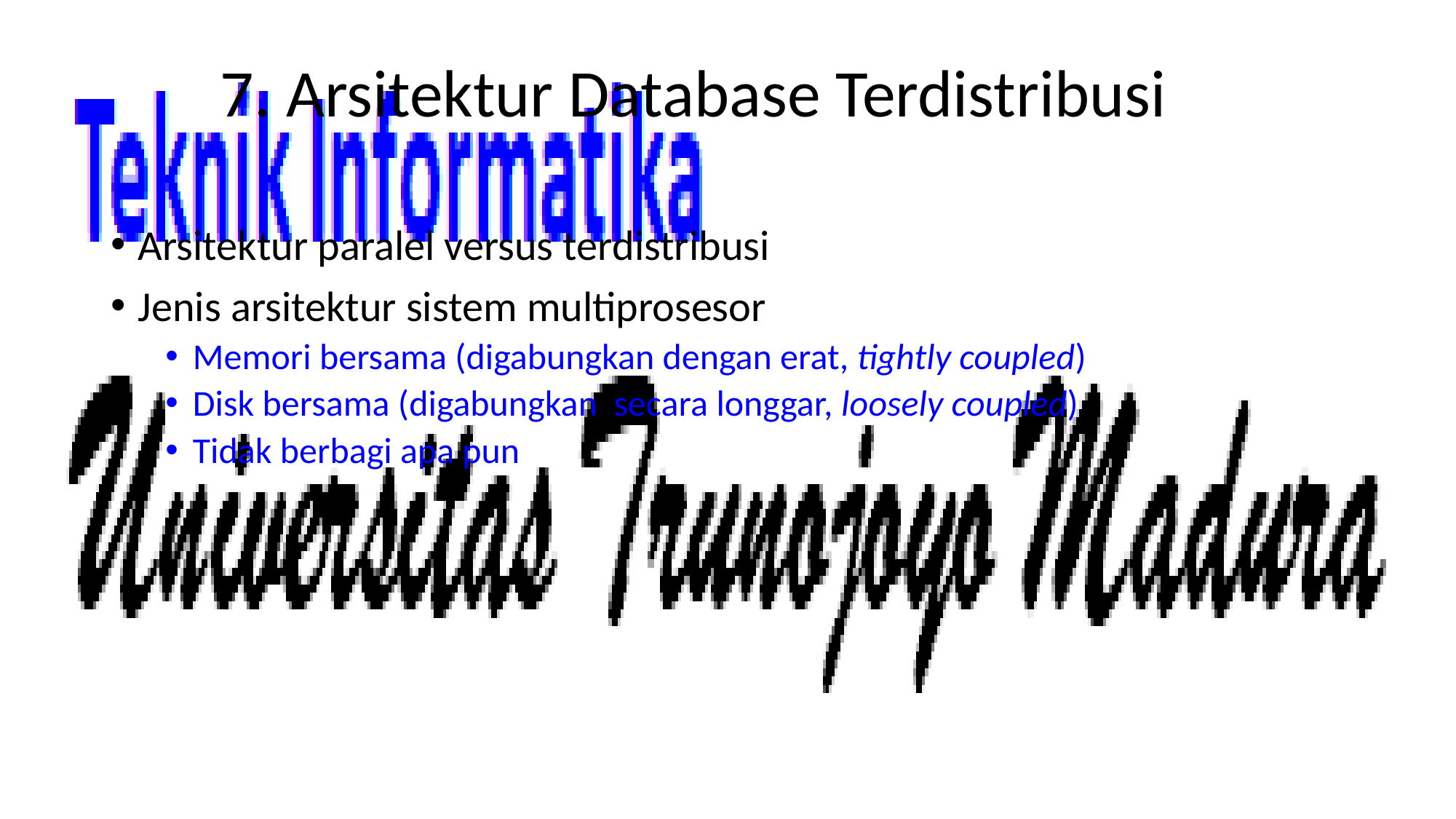

# 7. Arsitektur Database Terdistribusi
Arsitektur paralel versus terdistribusi
Jenis arsitektur sistem multiprosesor
Memori bersama (digabungkan dengan erat, tightly coupled)
Disk bersama (digabungkan  secara longgar, loosely coupled)
Tidak berbagi apa pun